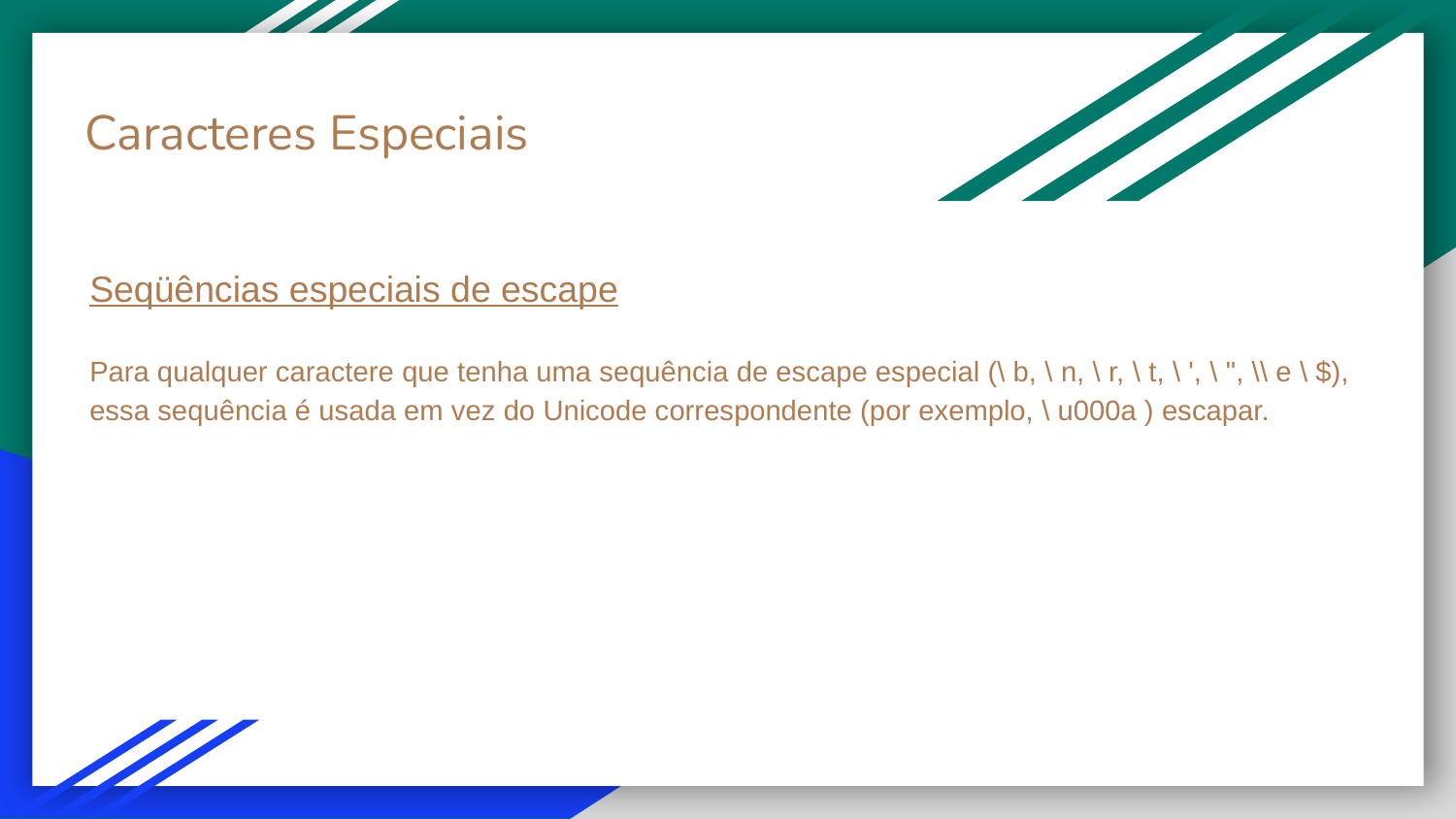

# Caracteres Especiais
Seqüências especiais de escape

Para qualquer caractere que tenha uma sequência de escape especial (\ b, \ n, \ r, \ t, \ ', \ ", \\ e \ $), essa sequência é usada em vez do Unicode correspondente (por exemplo, \ u000a ) escapar.